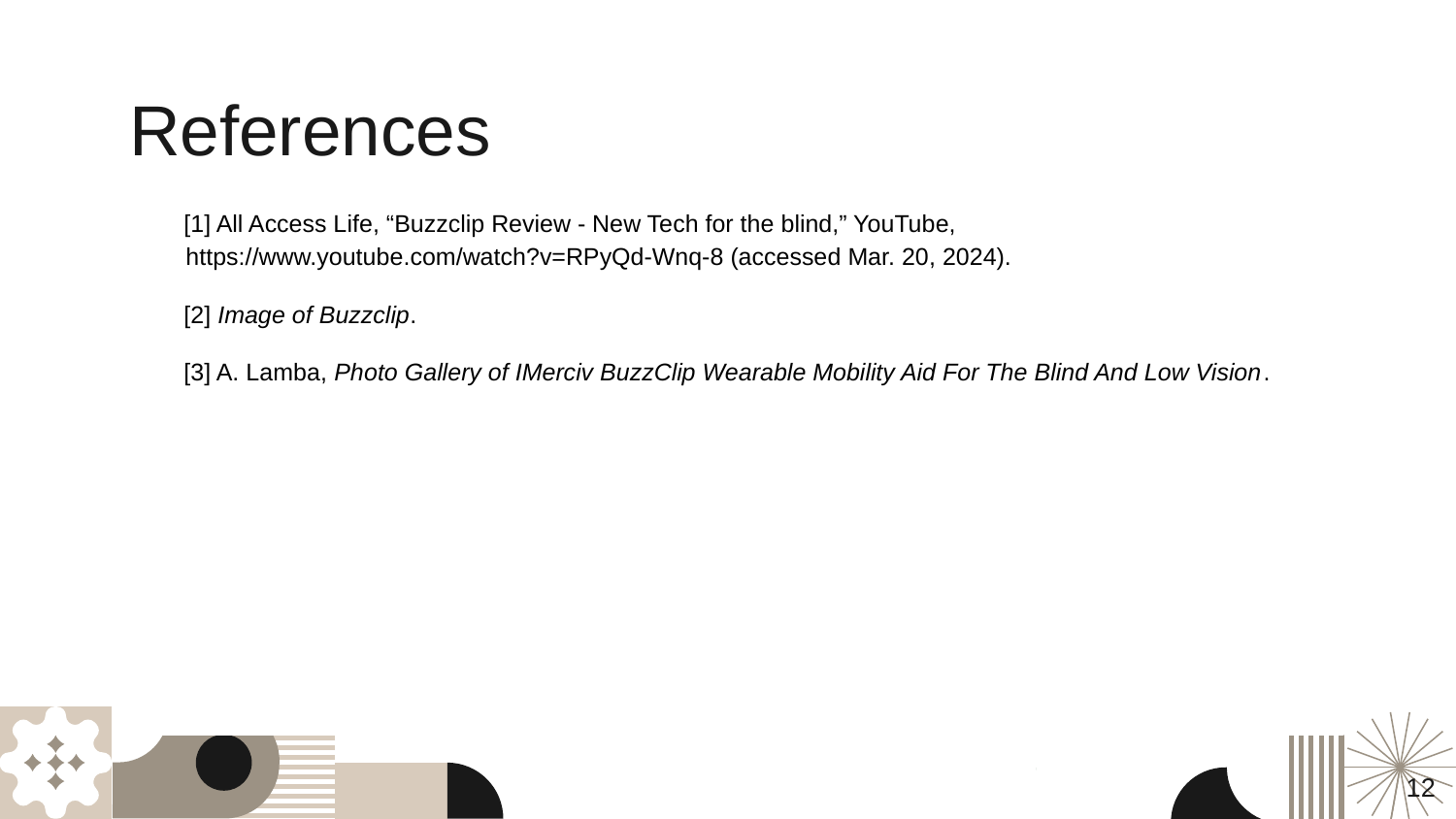

# References
[1] All Access Life, “Buzzclip Review - New Tech for the blind,” YouTube, https://www.youtube.com/watch?v=RPyQd-Wnq-8 (accessed Mar. 20, 2024).
[2] Image of Buzzclip.
[3] A. Lamba, Photo Gallery of IMerciv BuzzClip Wearable Mobility Aid For The Blind And Low Vision.

12